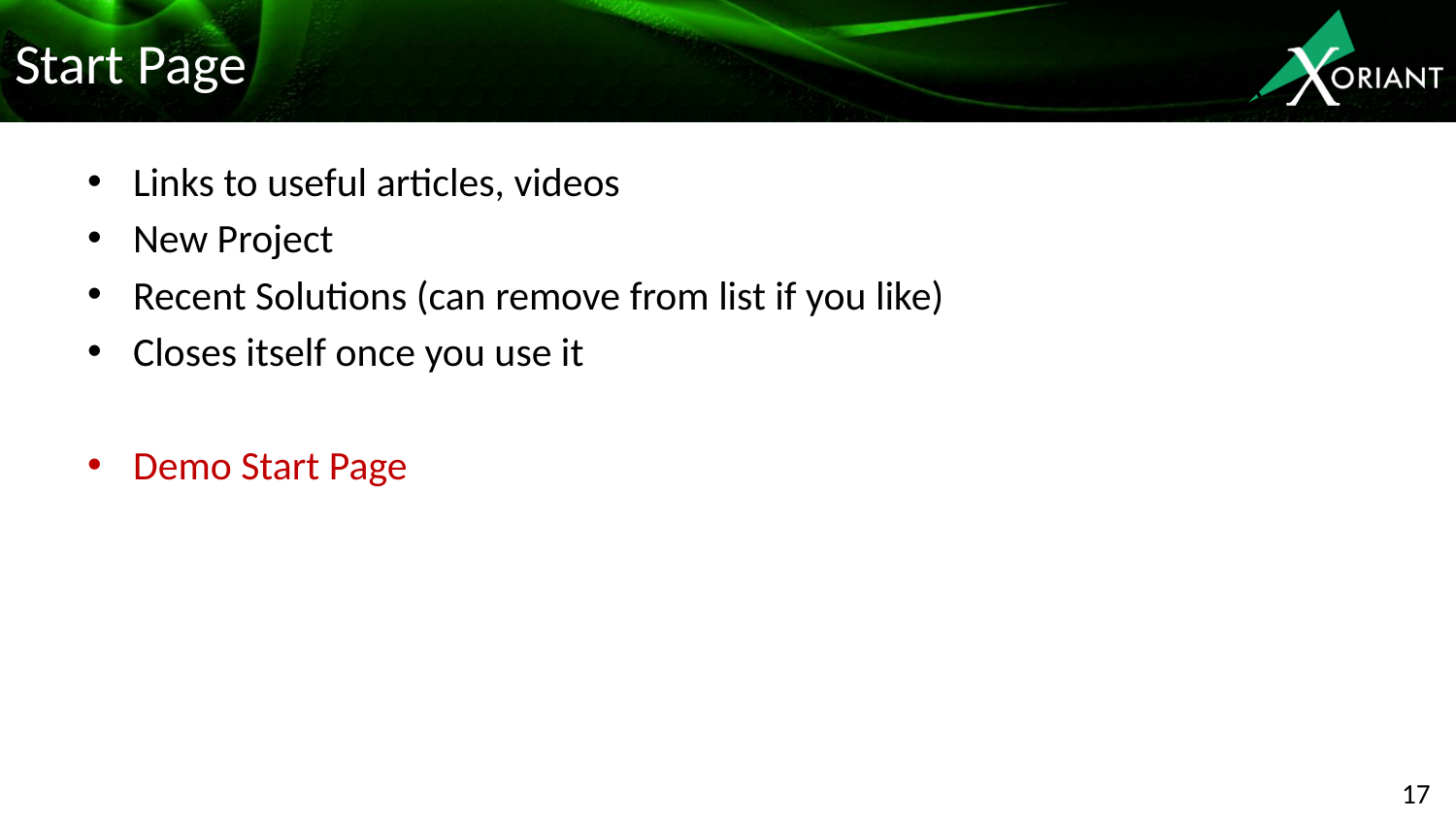

# Start Page
Links to useful articles, videos
New Project
Recent Solutions (can remove from list if you like)
Closes itself once you use it

Demo Start Page
17